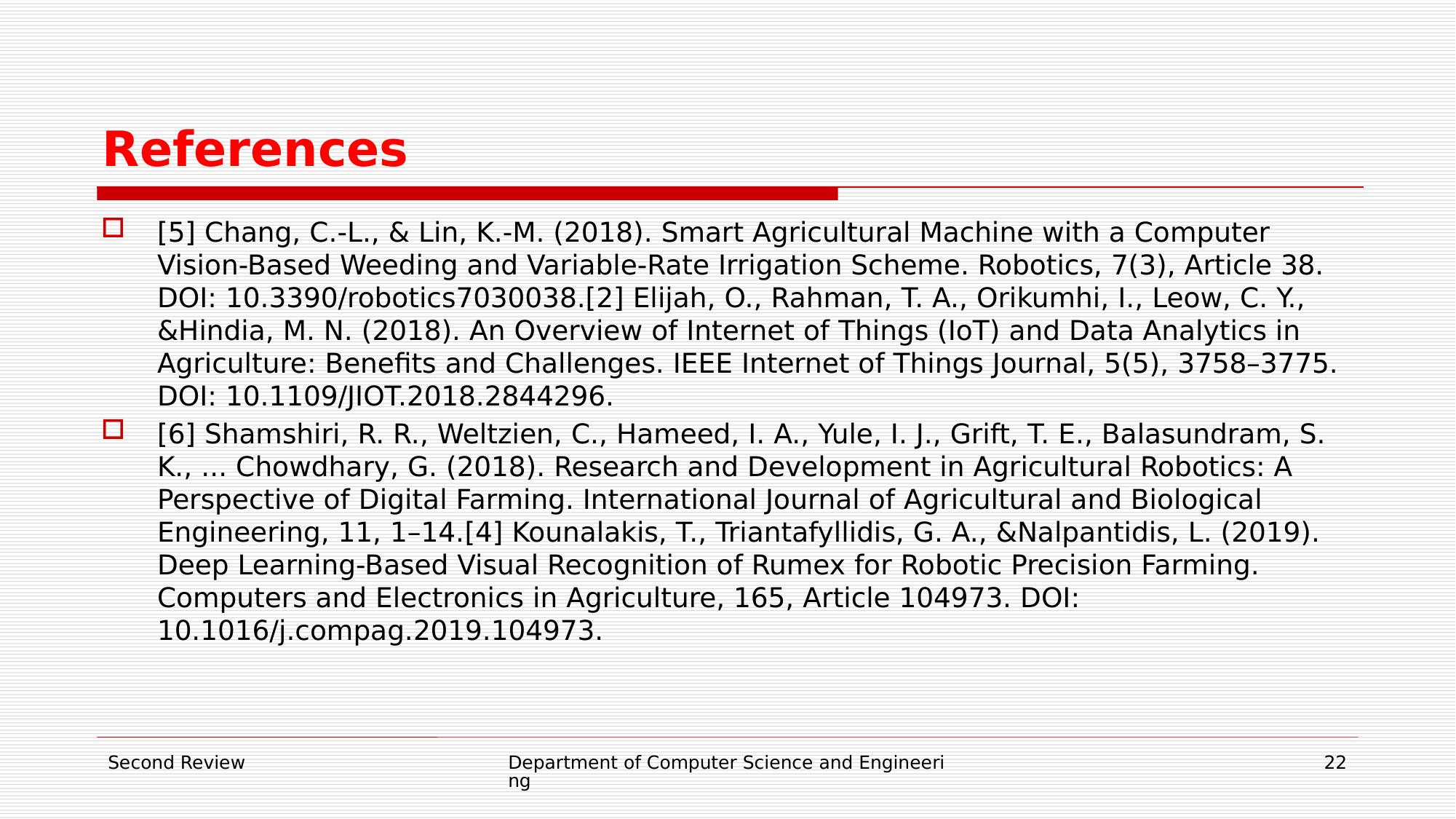

# References
[5] Chang, C.-L., & Lin, K.-M. (2018). Smart Agricultural Machine with a Computer Vision-Based Weeding and Variable-Rate Irrigation Scheme. Robotics, 7(3), Article 38. DOI: 10.3390/robotics7030038.[2] Elijah, O., Rahman, T. A., Orikumhi, I., Leow, C. Y., &Hindia, M. N. (2018). An Overview of Internet of Things (IoT) and Data Analytics in Agriculture: Benefits and Challenges. IEEE Internet of Things Journal, 5(5), 3758–3775. DOI: 10.1109/JIOT.2018.2844296.
[6] Shamshiri, R. R., Weltzien, C., Hameed, I. A., Yule, I. J., Grift, T. E., Balasundram, S. K., ... Chowdhary, G. (2018). Research and Development in Agricultural Robotics: A Perspective of Digital Farming. International Journal of Agricultural and Biological Engineering, 11, 1–14.[4] Kounalakis, T., Triantafyllidis, G. A., &Nalpantidis, L. (2019). Deep Learning-Based Visual Recognition of Rumex for Robotic Precision Farming. Computers and Electronics in Agriculture, 165, Article 104973. DOI: 10.1016/j.compag.2019.104973.

Second Review
Department of Computer Science and Engineering
22